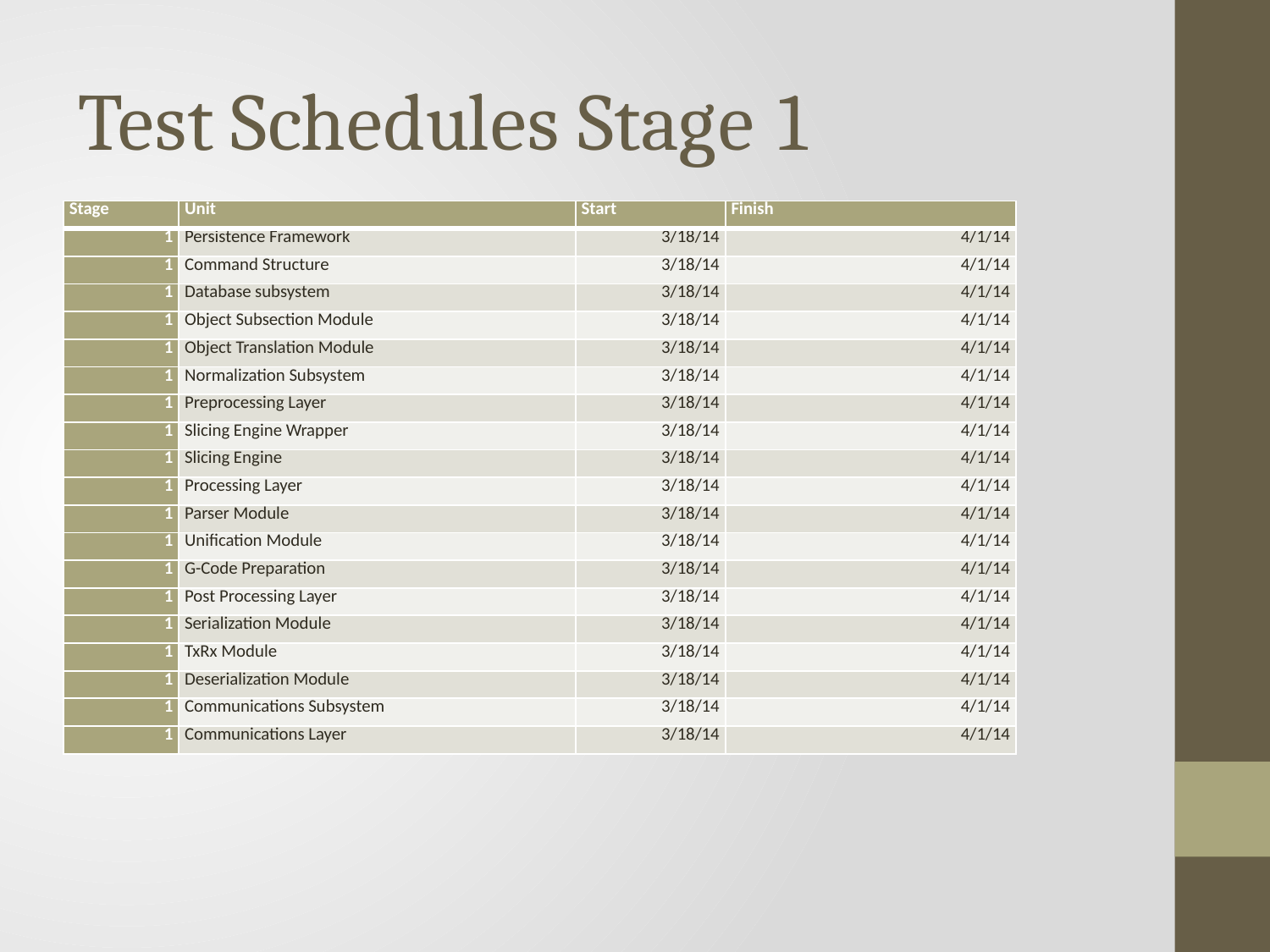

# Test Schedules Stage 1
| Stage | Unit | Start | Finish |
| --- | --- | --- | --- |
| 1 | Persistence Framework | 3/18/14 | 4/1/14 |
| 1 | Command Structure | 3/18/14 | 4/1/14 |
| 1 | Database subsystem | 3/18/14 | 4/1/14 |
| 1 | Object Subsection Module | 3/18/14 | 4/1/14 |
| 1 | Object Translation Module | 3/18/14 | 4/1/14 |
| 1 | Normalization Subsystem | 3/18/14 | 4/1/14 |
| 1 | Preprocessing Layer | 3/18/14 | 4/1/14 |
| 1 | Slicing Engine Wrapper | 3/18/14 | 4/1/14 |
| 1 | Slicing Engine | 3/18/14 | 4/1/14 |
| 1 | Processing Layer | 3/18/14 | 4/1/14 |
| 1 | Parser Module | 3/18/14 | 4/1/14 |
| 1 | Unification Module | 3/18/14 | 4/1/14 |
| 1 | G-Code Preparation | 3/18/14 | 4/1/14 |
| 1 | Post Processing Layer | 3/18/14 | 4/1/14 |
| 1 | Serialization Module | 3/18/14 | 4/1/14 |
| 1 | TxRx Module | 3/18/14 | 4/1/14 |
| 1 | Deserialization Module | 3/18/14 | 4/1/14 |
| 1 | Communications Subsystem | 3/18/14 | 4/1/14 |
| 1 | Communications Layer | 3/18/14 | 4/1/14 |